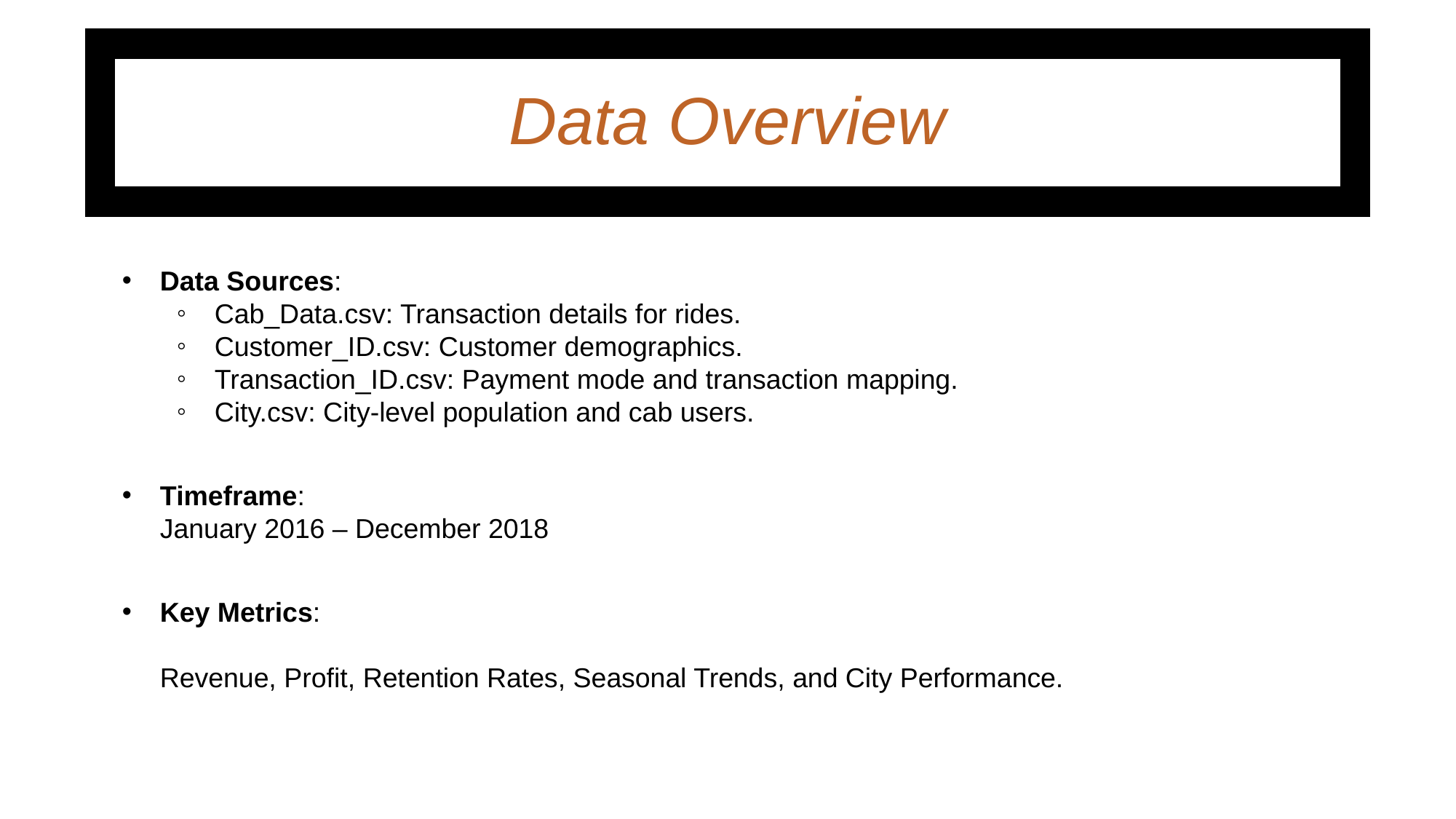

# Data Overview

Data Sources:
Cab_Data.csv: Transaction details for rides.
Customer_ID.csv: Customer demographics.
Transaction_ID.csv: Payment mode and transaction mapping.
City.csv: City-level population and cab users.
Timeframe:
January 2016 – December 2018
Key Metrics:
Revenue, Profit, Retention Rates, Seasonal Trends, and City Performance.